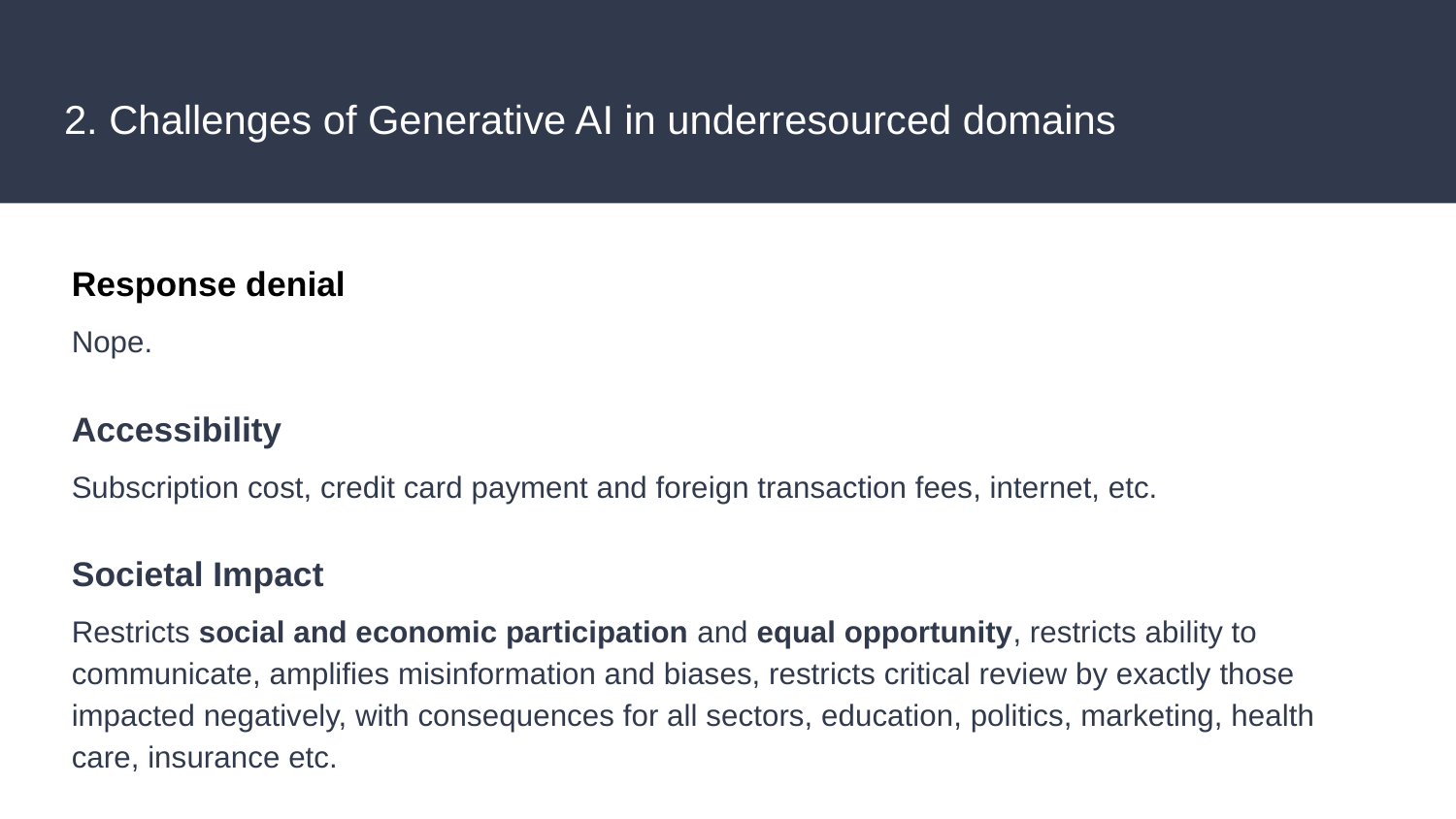

# 2. Challenges of Generative AI in underresourced domains
Response denial

Nope.

Accessibility

Subscription cost, credit card payment and foreign transaction fees, internet, etc.

Societal Impact

Restricts social and economic participation and equal opportunity, restricts ability to communicate, amplifies misinformation and biases, restricts critical review by exactly those impacted negatively, with consequences for all sectors, education, politics, marketing, health care, insurance etc.